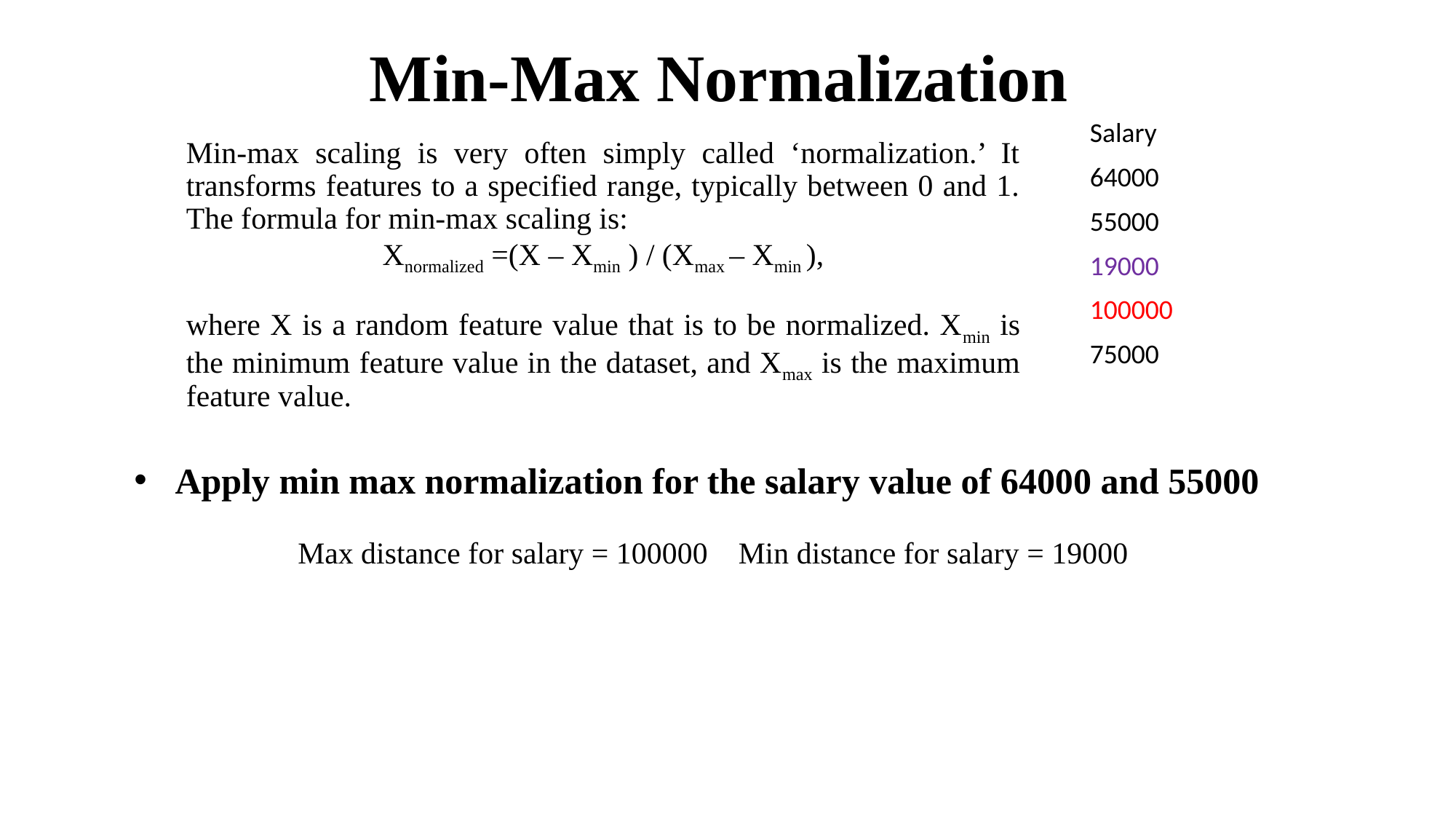

# Min-Max Normalization
| Salary |
| --- |
| 64000 |
| 55000 |
| 19000 |
| 100000 |
| 75000 |
Min-max scaling is very often simply called ‘normalization.’ It transforms features to a specified range, typically between 0 and 1. The formula for min-max scaling is:
Xnormalized =(X – Xmin ) / (Xmax – Xmin ),

where X is a random feature value that is to be normalized. Xmin is the minimum feature value in the dataset, and Xmax is the maximum feature value.

Apply min max normalization for the salary value of 64000 and 55000

Max distance for salary = 100000    Min distance for salary = 19000